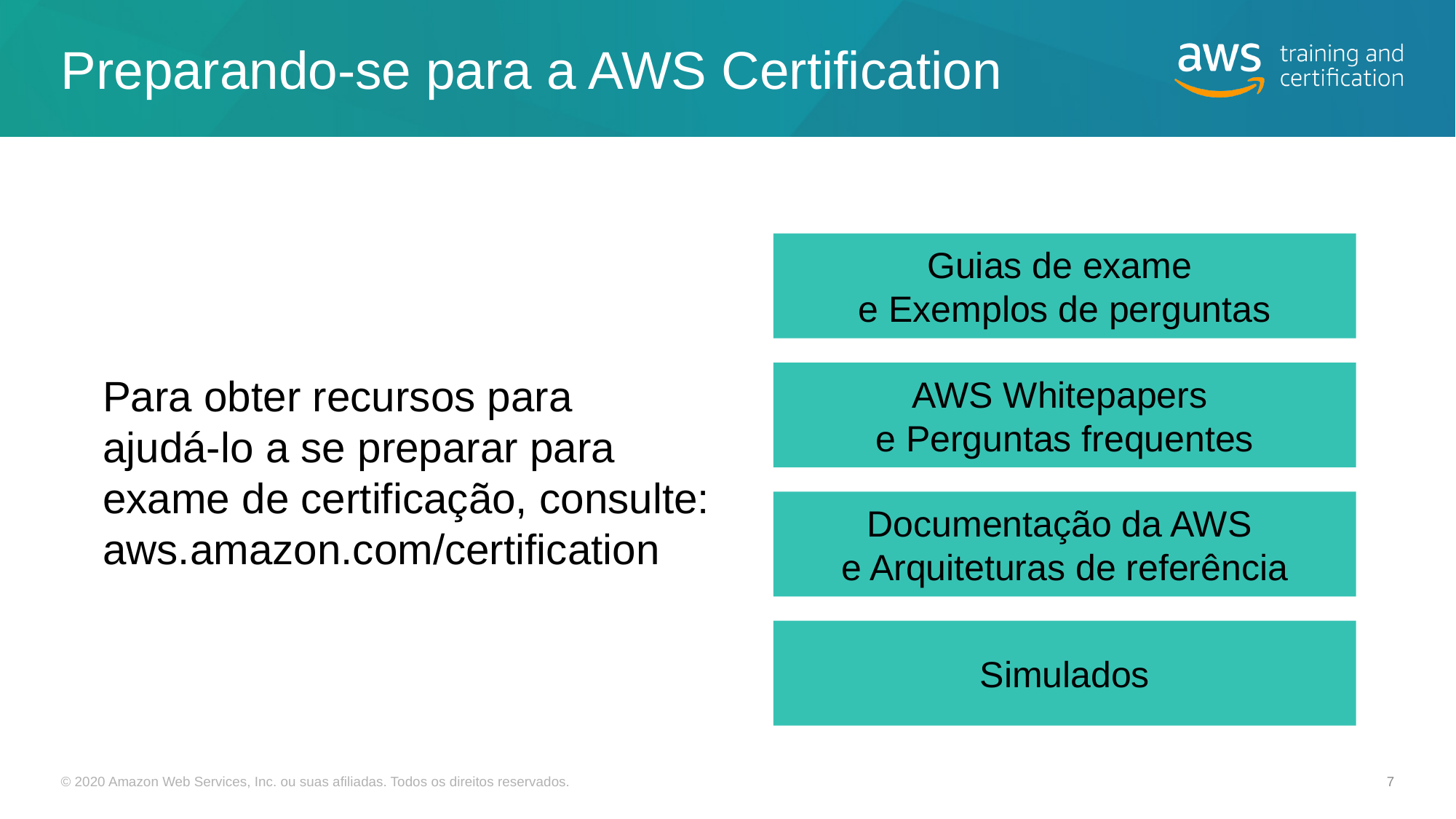

# Preparando-se para a AWS Certification
Guias de exame
e Exemplos de perguntas
AWS Whitepapers
e Perguntas frequentes
Para obter recursos para
ajudá-lo a se preparar para exame de certificação, consulte: aws.amazon.com/certification
Documentação da AWS
e Arquiteturas de referência
Simulados
© 2020 Amazon Web Services, Inc. ou suas afiliadas. Todos os direitos reservados.
7